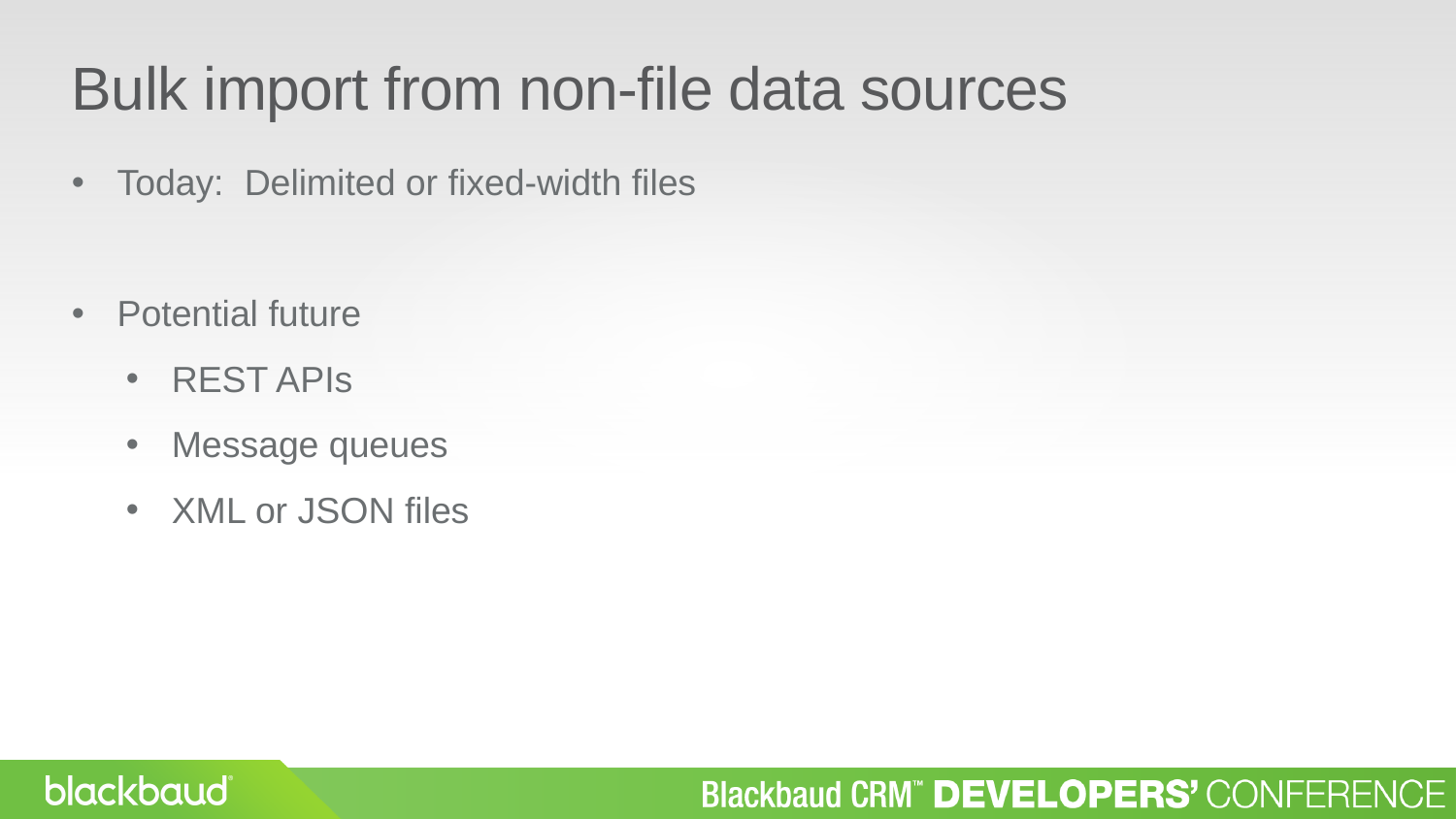

Bulk import from non-file data sources
Today:  Delimited or fixed-width files

Potential future
REST APIs
Message queues
XML or JSON files